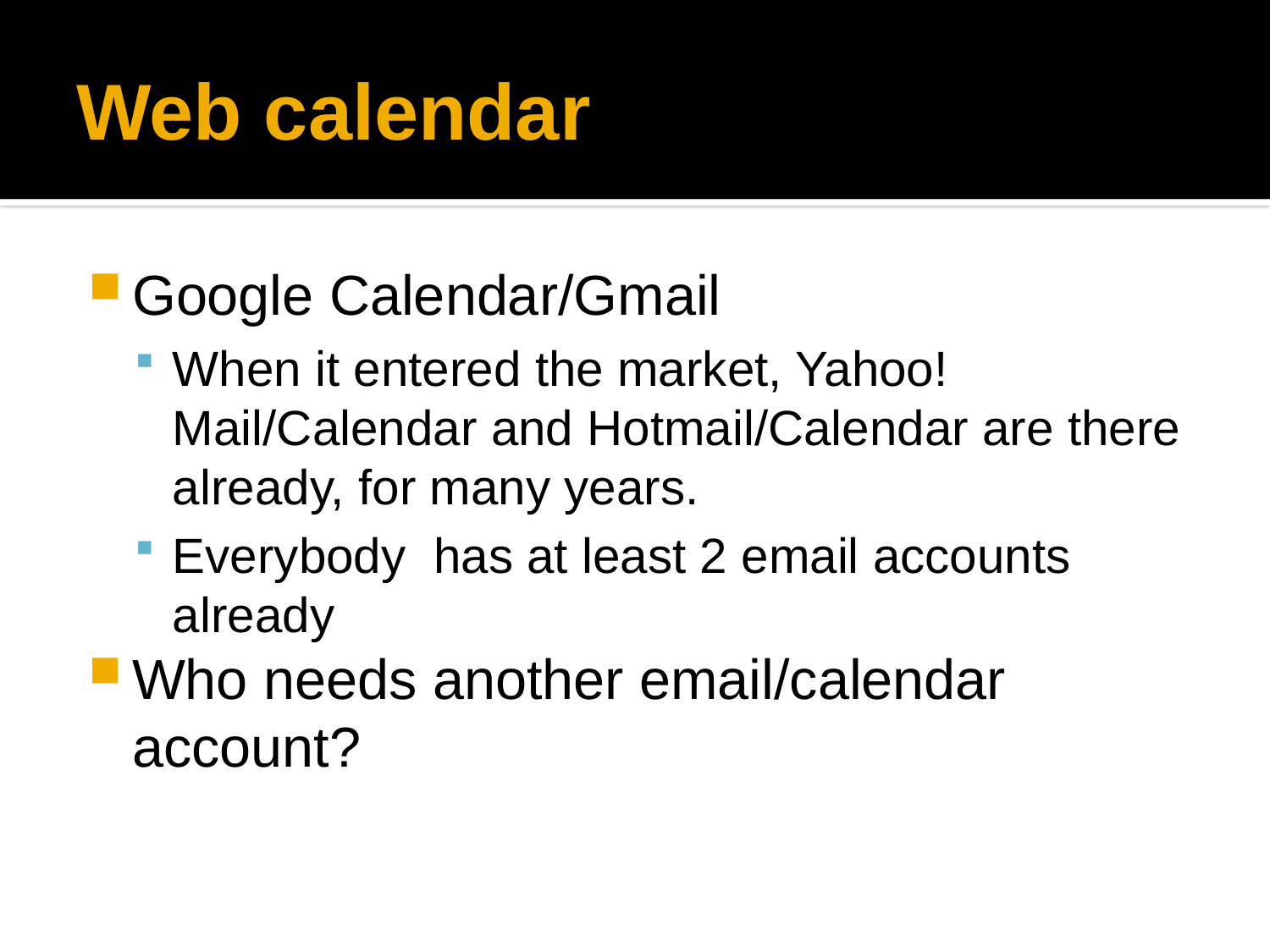

# Web calendar
Google Calendar/Gmail
When it entered the market, Yahoo! Mail/Calendar and Hotmail/Calendar are there already, for many years.
Everybody  has at least 2 email accounts already
Who needs another email/calendar account?